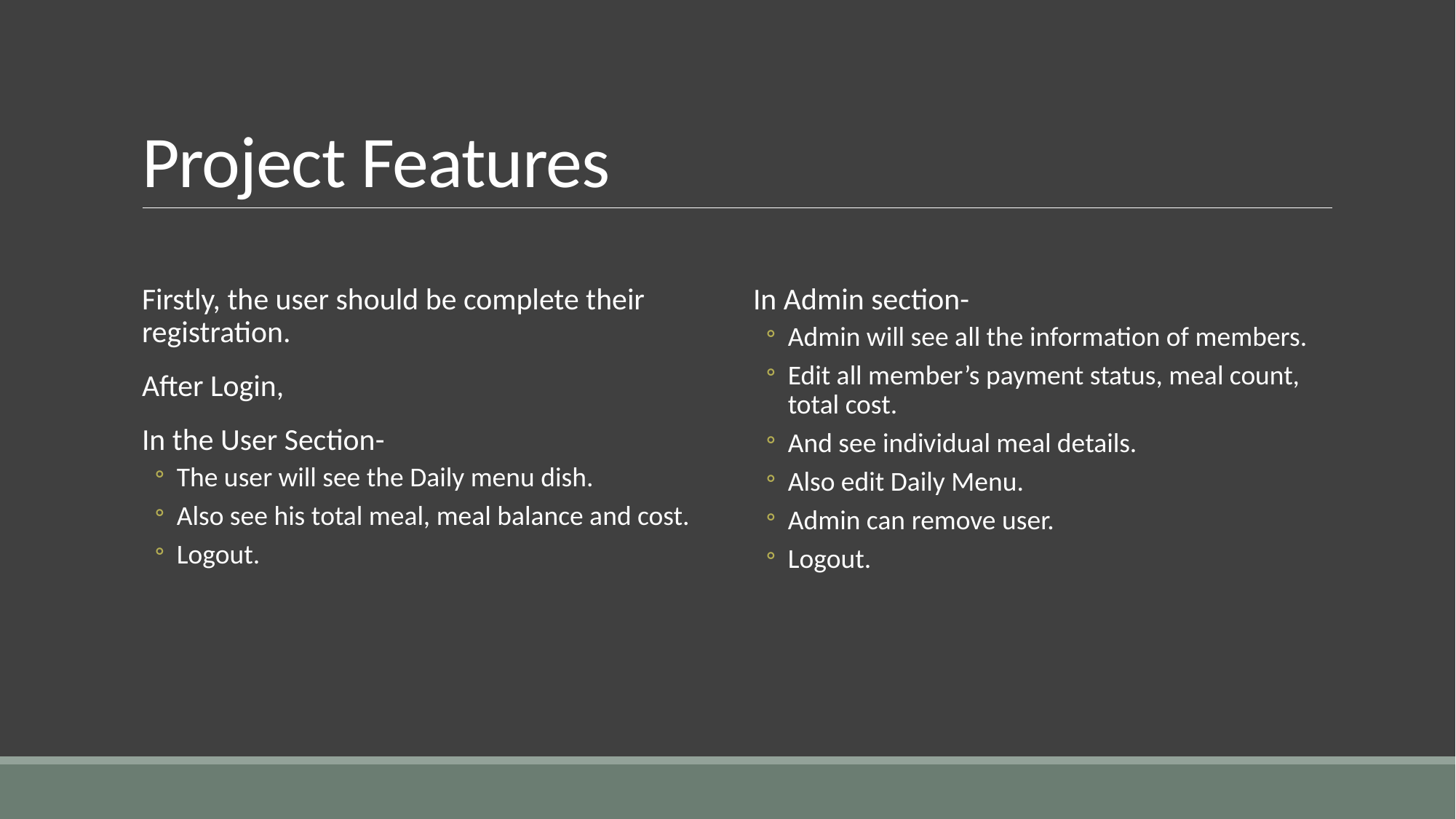

# Project Features

Firstly, the user should be complete their registration.
After Login,
In the User Section-
The user will see the Daily menu dish.
Also see his total meal, meal balance and cost.
Logout.

In Admin section-
Admin will see all the information of members.
Edit all member’s payment status, meal count, total cost.
And see individual meal details.
Also edit Daily Menu.
Admin can remove user.
Logout.